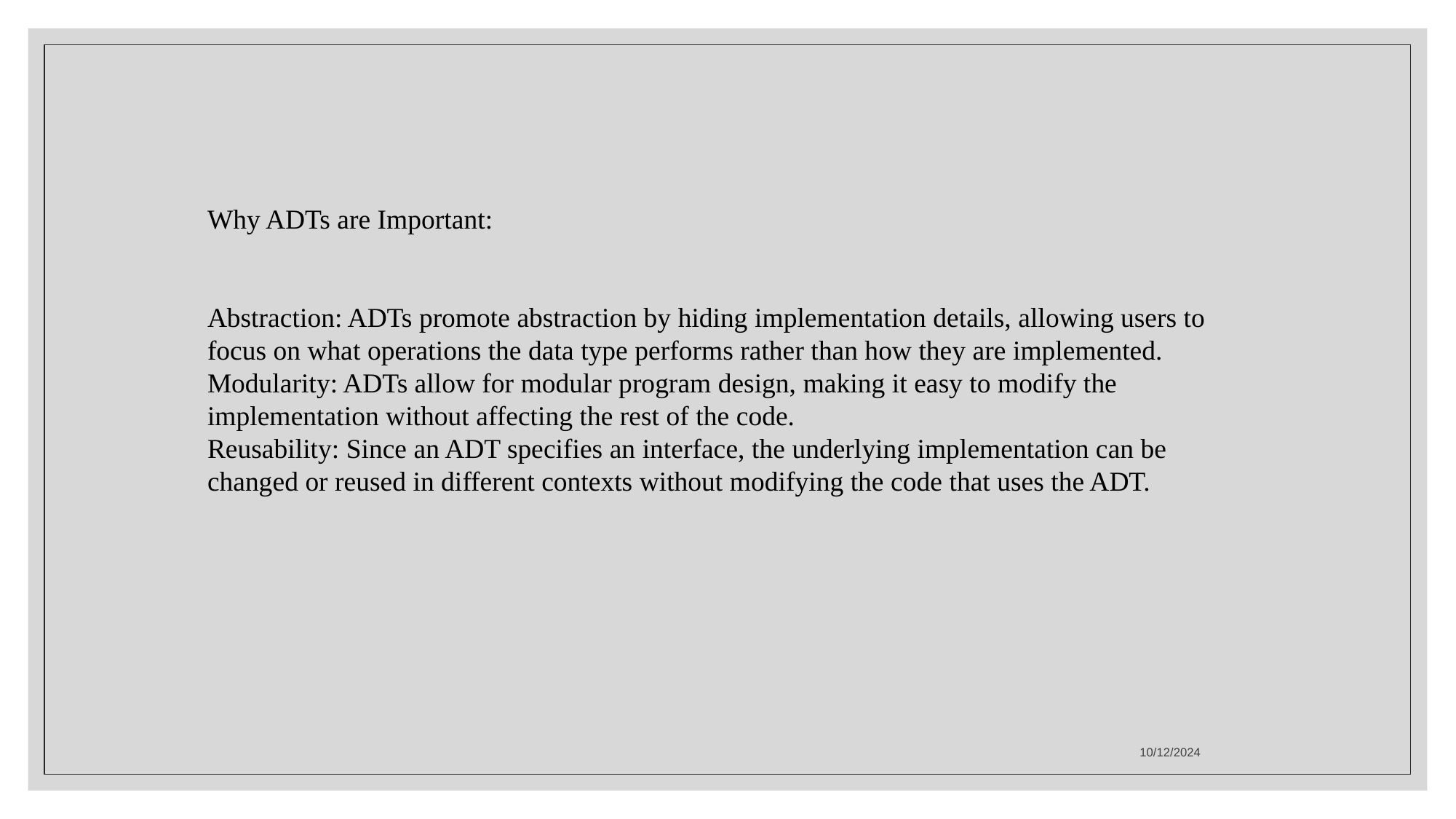

Why ADTs are Important:

Abstraction: ADTs promote abstraction by hiding implementation details, allowing users to focus on what operations the data type performs rather than how they are implemented.
Modularity: ADTs allow for modular program design, making it easy to modify the implementation without affecting the rest of the code.
Reusability: Since an ADT specifies an interface, the underlying implementation can be changed or reused in different contexts without modifying the code that uses the ADT.
10/12/2024